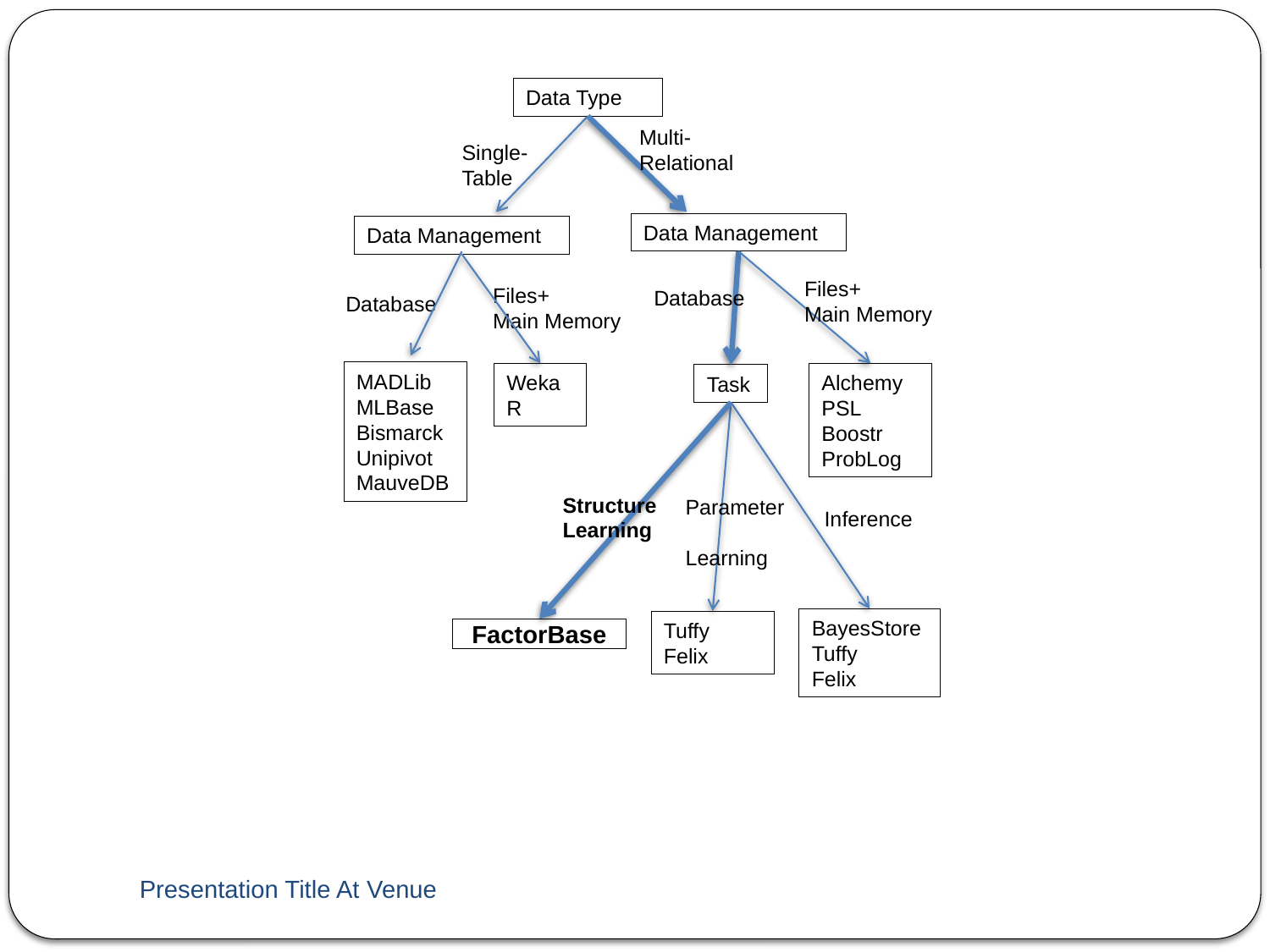

Data Type
Multi-Relational
Single-Table
Data Management
Data Management
Files+
Main Memory
Files+
Main Memory
Database
Database
MADLib
MLBase
Bismarck
Unipivot
MauveDB
Weka
R
Alchemy
PSL
Boostr
ProbLog
Task
Structure Learning
Parameter
Learning
Inference
BayesStore
Tuffy
Felix
Tuffy
Felix
FactorBase
Presentation Title At Venue